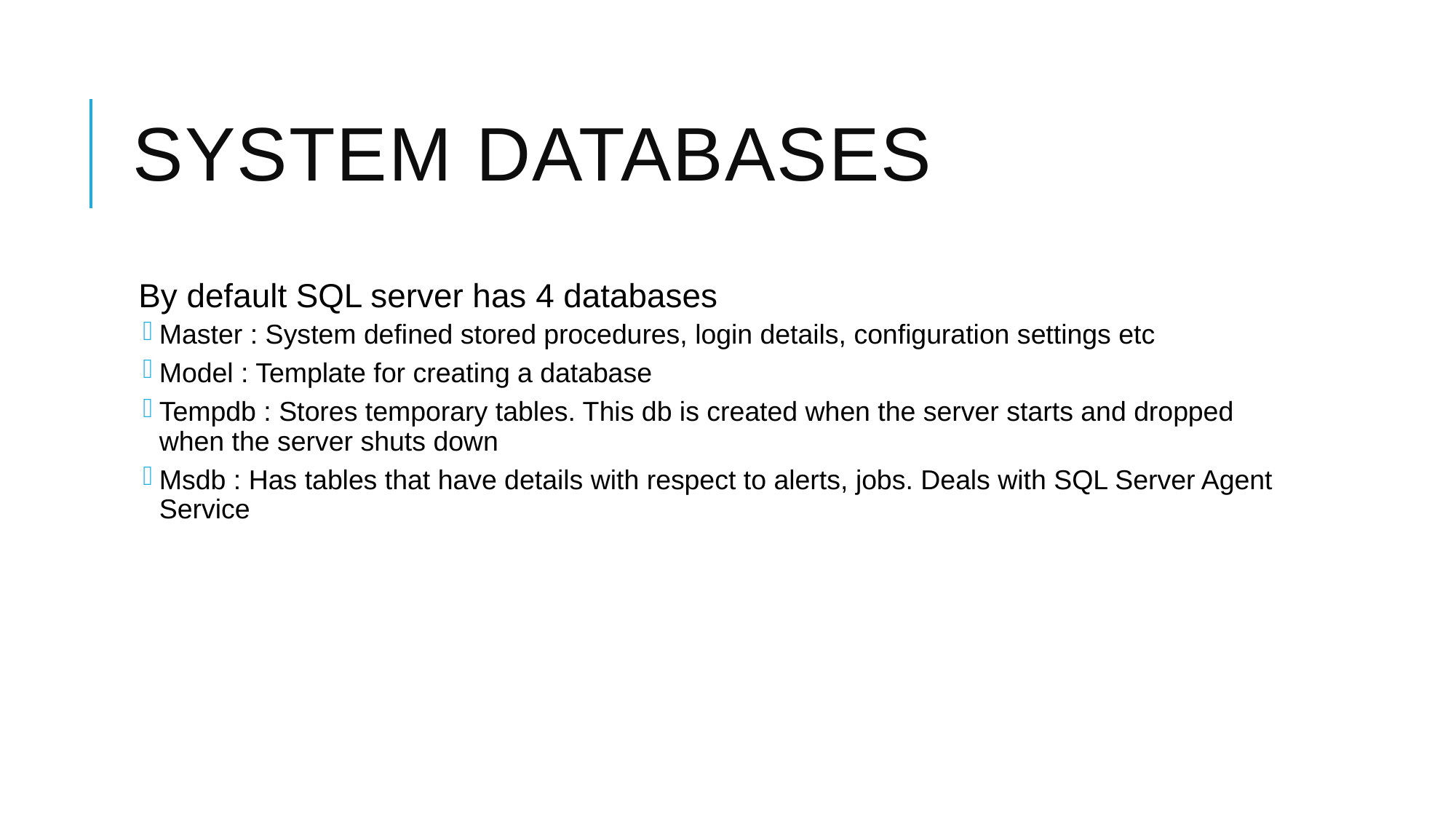

# System Databases
By default SQL server has 4 databases
Master : System defined stored procedures, login details, configuration settings etc
Model : Template for creating a database
Tempdb : Stores temporary tables. This db is created when the server starts and dropped when the server shuts down
Msdb : Has tables that have details with respect to alerts, jobs. Deals with SQL Server Agent Service